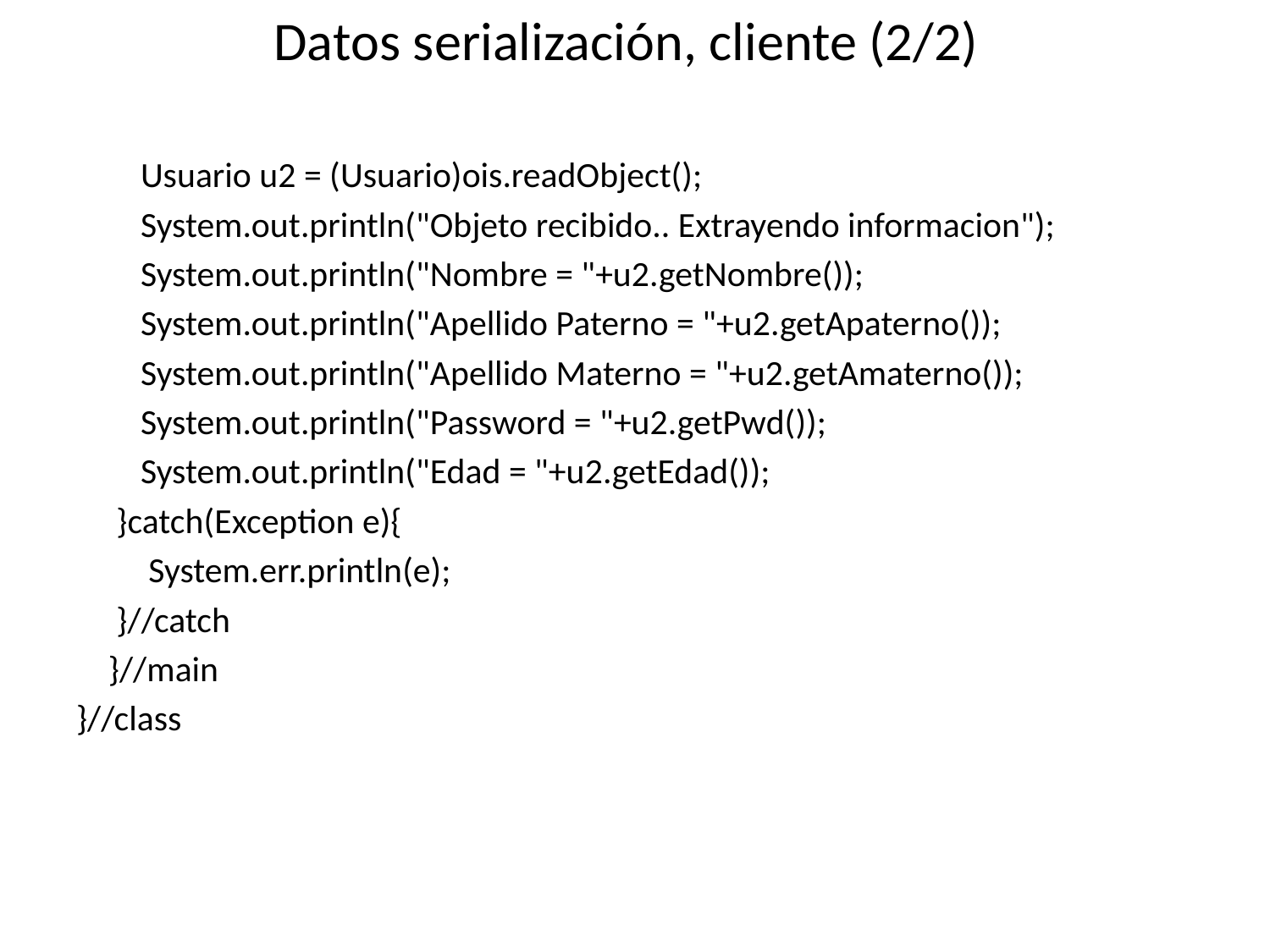

# Datos serialización, cliente (2/2)
        Usuario u2 = (Usuario)ois.readObject();
        System.out.println("Objeto recibido.. Extrayendo informacion");
        System.out.println("Nombre = "+u2.getNombre());
        System.out.println("Apellido Paterno = "+u2.getApaterno());
        System.out.println("Apellido Materno = "+u2.getAmaterno());
        System.out.println("Password = "+u2.getPwd());
        System.out.println("Edad = "+u2.getEdad());
     }catch(Exception e){
         System.err.println(e);
     }//catch
    }//main
}//class